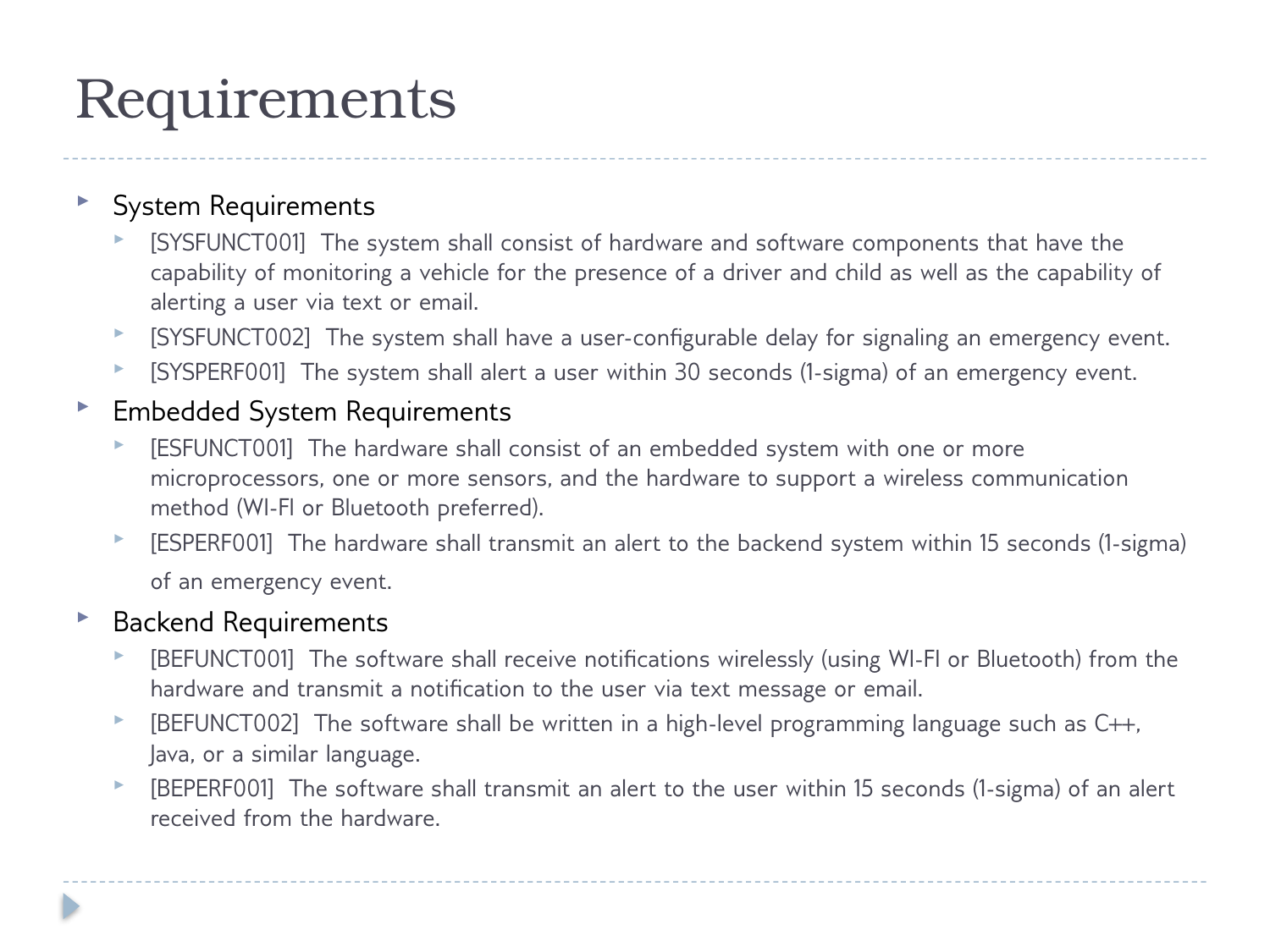

# Requirements
System Requirements
[SYSFUNCT001]  The system shall consist of hardware and software components that have the capability of monitoring a vehicle for the presence of a driver and child as well as the capability of alerting a user via text or email.
[SYSFUNCT002]  The system shall have a user-configurable delay for signaling an emergency event.
[SYSPERF001]  The system shall alert a user within 30 seconds (1-sigma) of an emergency event.
Embedded System Requirements
[ESFUNCT001]  The hardware shall consist of an embedded system with one or more microprocessors, one or more sensors, and the hardware to support a wireless communication method (WI-FI or Bluetooth preferred).
[ESPERF001]  The hardware shall transmit an alert to the backend system within 15 seconds (1-sigma) of an emergency event.
Backend Requirements
[BEFUNCT001]  The software shall receive notifications wirelessly (using WI-FI or Bluetooth) from the hardware and transmit a notification to the user via text message or email.
[BEFUNCT002]  The software shall be written in a high-level programming language such as C++, Java, or a similar language.
[BEPERF001]  The software shall transmit an alert to the user within 15 seconds (1-sigma) of an alert received from the hardware.